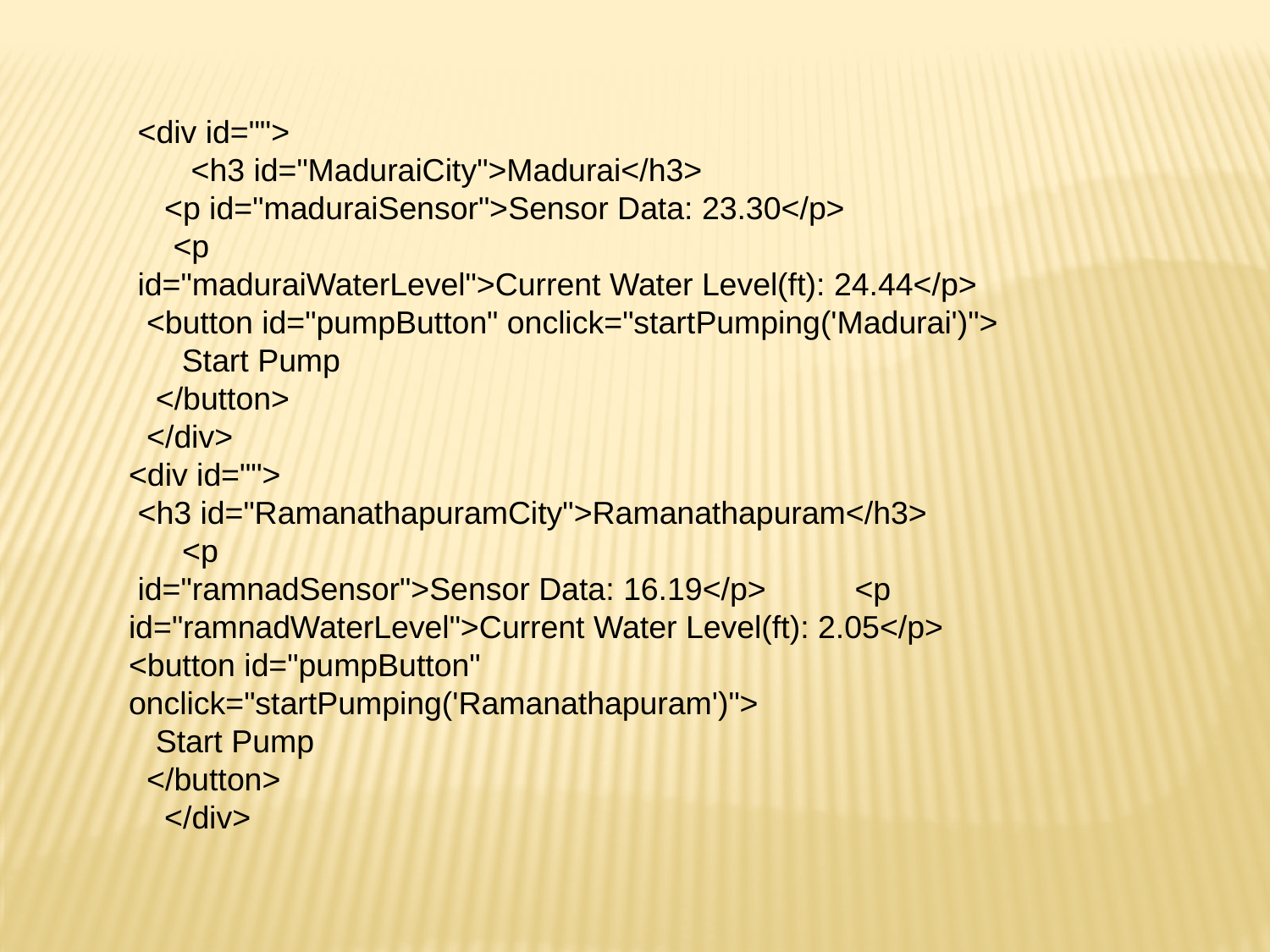

<div id="">
       <h3 id="MaduraiCity">Madurai</h3>
    <p id="maduraiSensor">Sensor Data: 23.30</p>
     <p
 id="maduraiWaterLevel">Current Water Level(ft): 24.44</p>          <button id="pumpButton" onclick="startPumping('Madurai')">            Start Pump
   </button>
  </div>
<div id="">
 <h3 id="RamanathapuramCity">Ramanathapuram</h3>
      <p
 id="ramnadSensor">Sensor Data: 16.19</p>          <p id="ramnadWaterLevel">Current Water Level(ft): 2.05</p>          <button id="pumpButton" onclick="startPumping('Ramanathapuram')">
   Start Pump
  </button>
    </div>